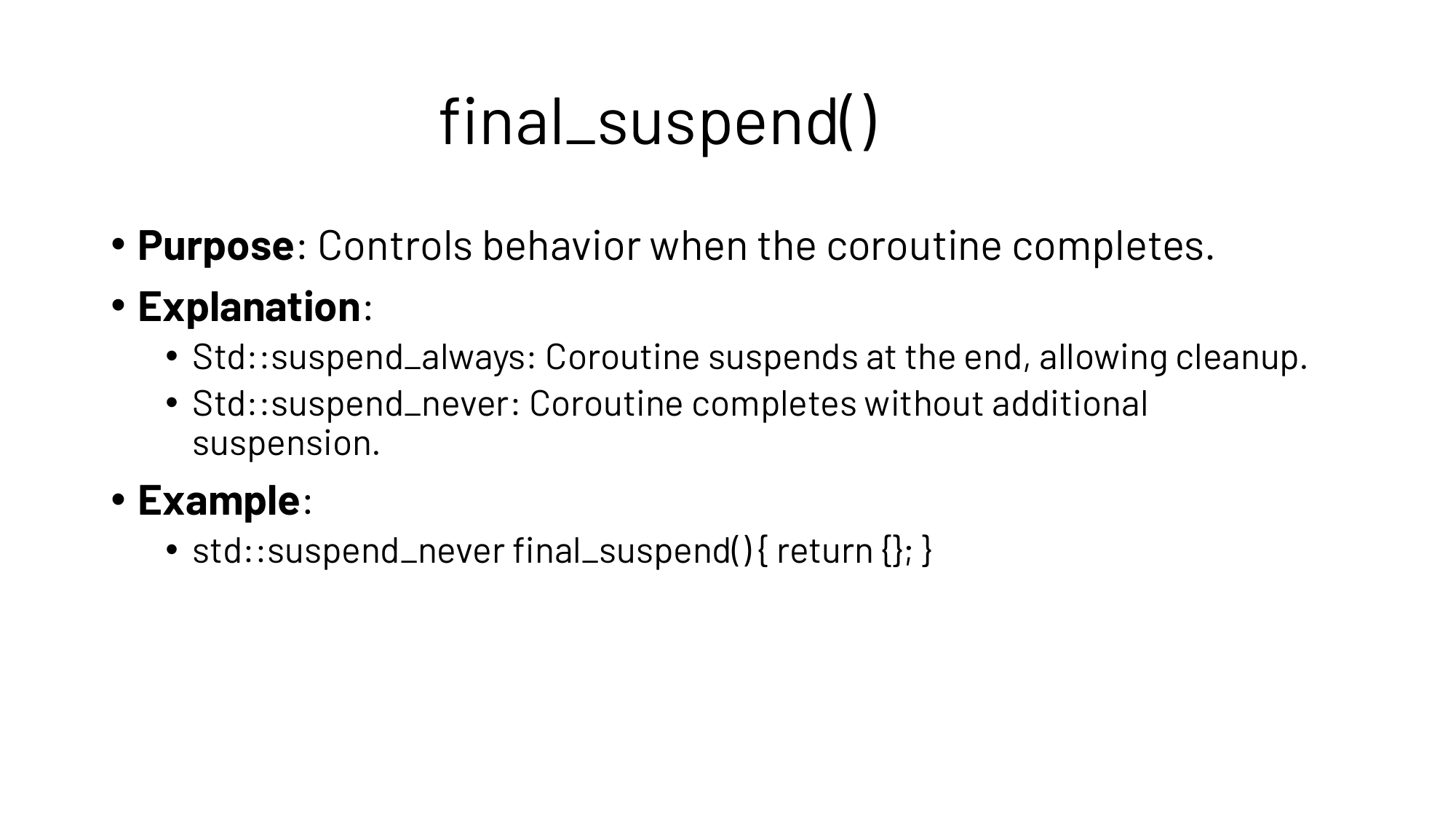

# final_suspend()
Purpose: Controls behavior when the coroutine completes.
Explanation:
Std::suspend_always: Coroutine suspends at the end, allowing cleanup.
Std::suspend_never: Coroutine completes without additional suspension.
Example:
std::suspend_never final_suspend() { return {}; }